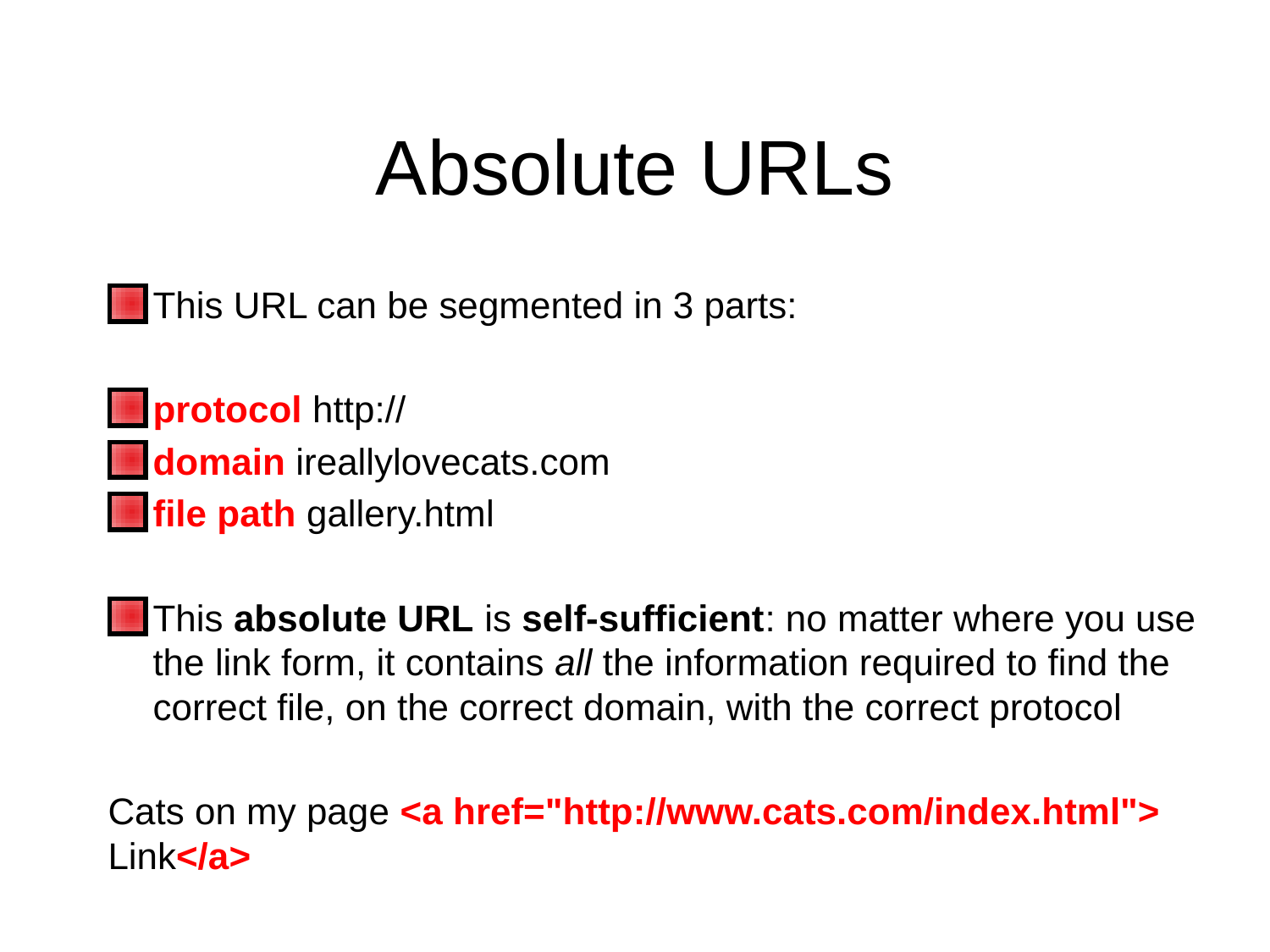

# Absolute URLs
This URL can be segmented in 3 parts:

protocol http://
domain ireallylovecats.com
file path gallery.html

This absolute URL is self-sufficient: no matter where you use the link form, it contains all the information required to find the correct file, on the correct domain, with the correct protocol

Cats on my page <a href="http://www.cats.com/index.html"> Link</a>